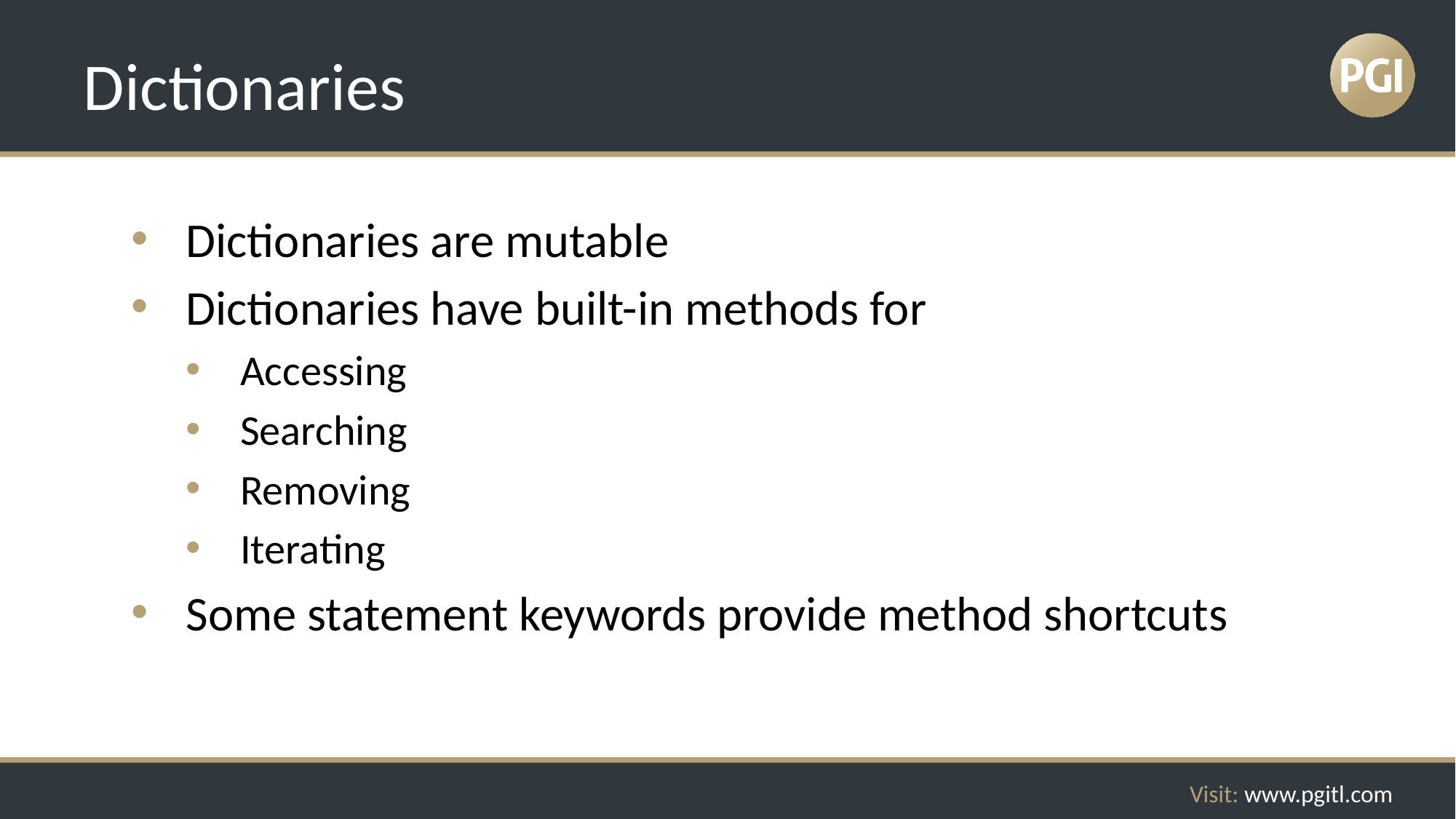

# Dictionaries
Dictionaries are mutable
Dictionaries have built-in methods for
Accessing
Searching
Removing
Iterating
Some statement keywords provide method shortcuts